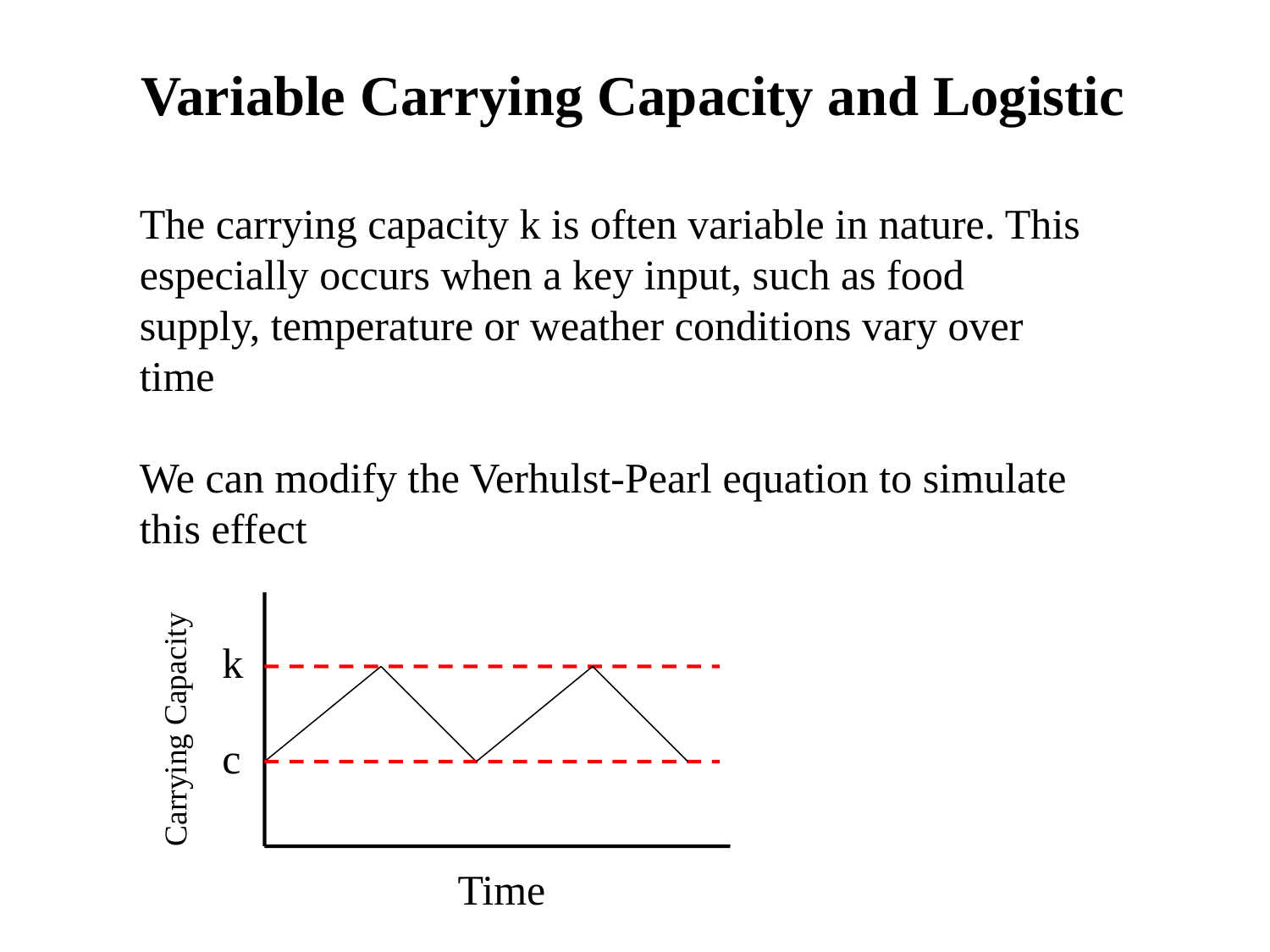

Variable Carrying Capacity and Logistic
The carrying capacity k is often variable in nature. This especially occurs when a key input, such as food supply, temperature or weather conditions vary over time

We can modify the Verhulst-Pearl equation to simulate this effect

k

Carrying Capacity
c

Time